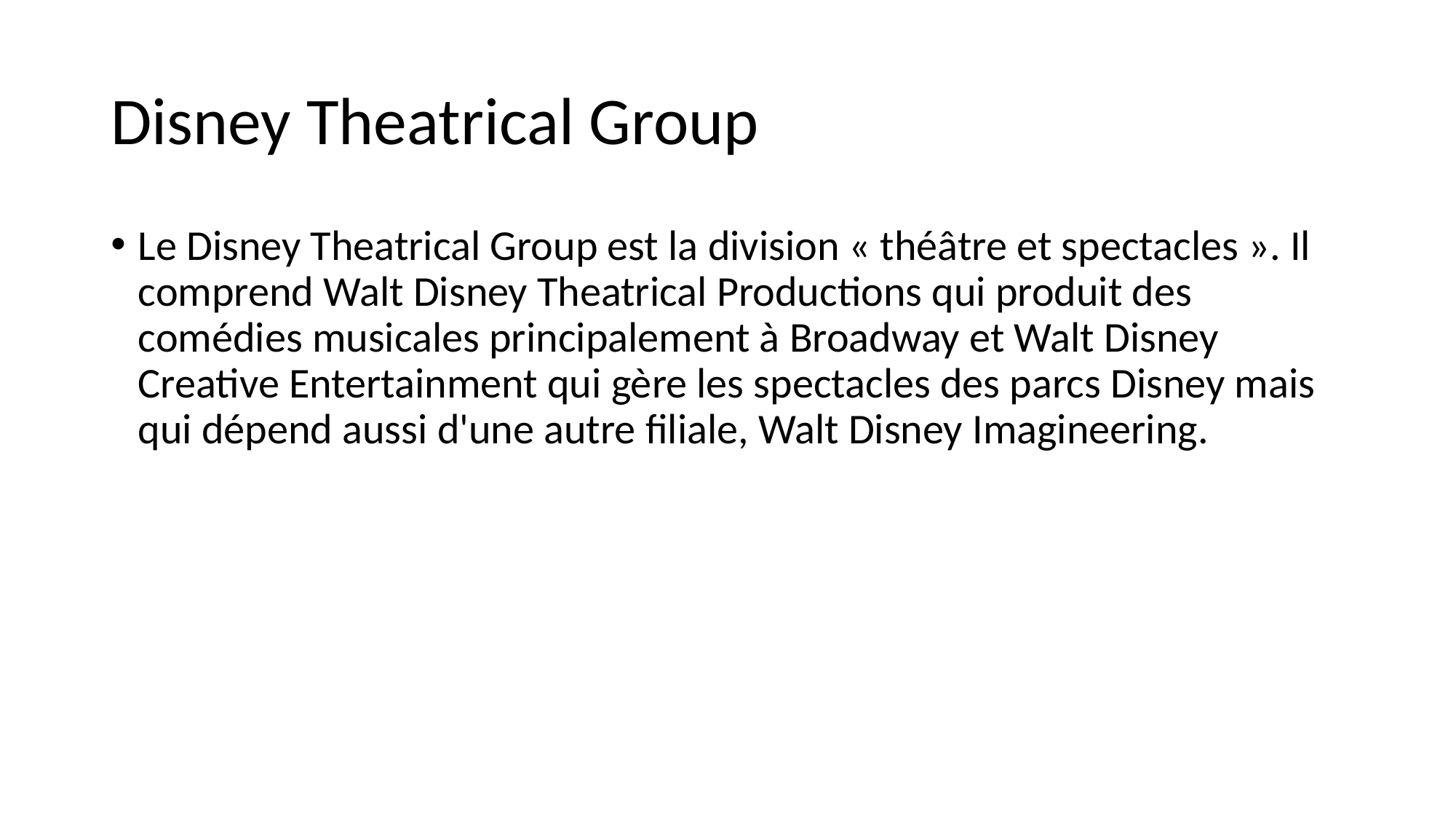

# Disney Theatrical Group
Le Disney Theatrical Group est la division « théâtre et spectacles ». Il comprend Walt Disney Theatrical Productions qui produit des comédies musicales principalement à Broadway et Walt Disney Creative Entertainment qui gère les spectacles des parcs Disney mais qui dépend aussi d'une autre filiale, Walt Disney Imagineering.